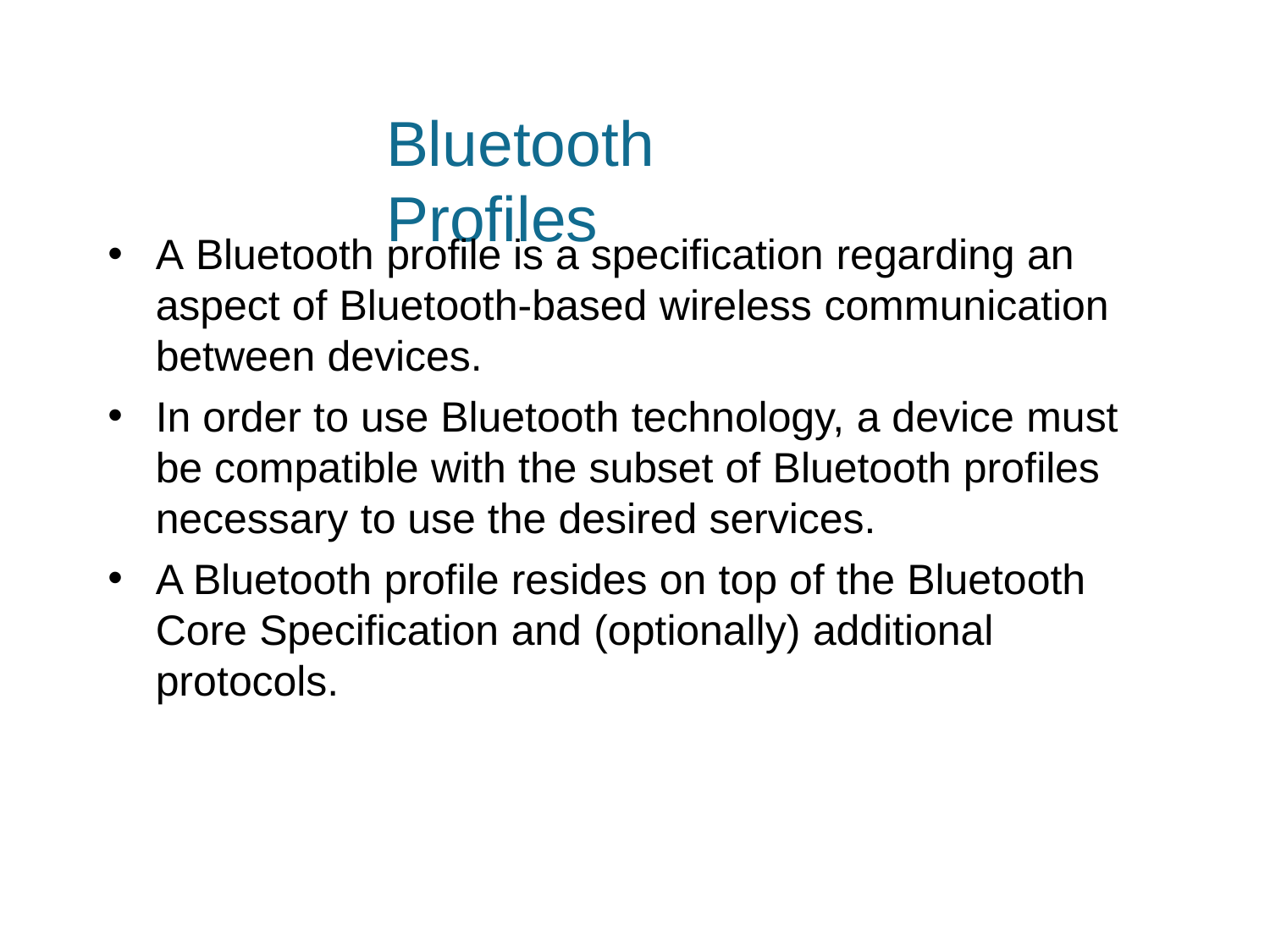

Bluetooth	Profiles
A Bluetooth profile is a specification regarding an aspect of Bluetooth-based wireless communication between devices.

In order to use Bluetooth technology, a device must be compatible with the subset of Bluetooth profiles necessary to use the desired services.

A Bluetooth profile resides on top of the Bluetooth Core Specification and (optionally) additional protocols.